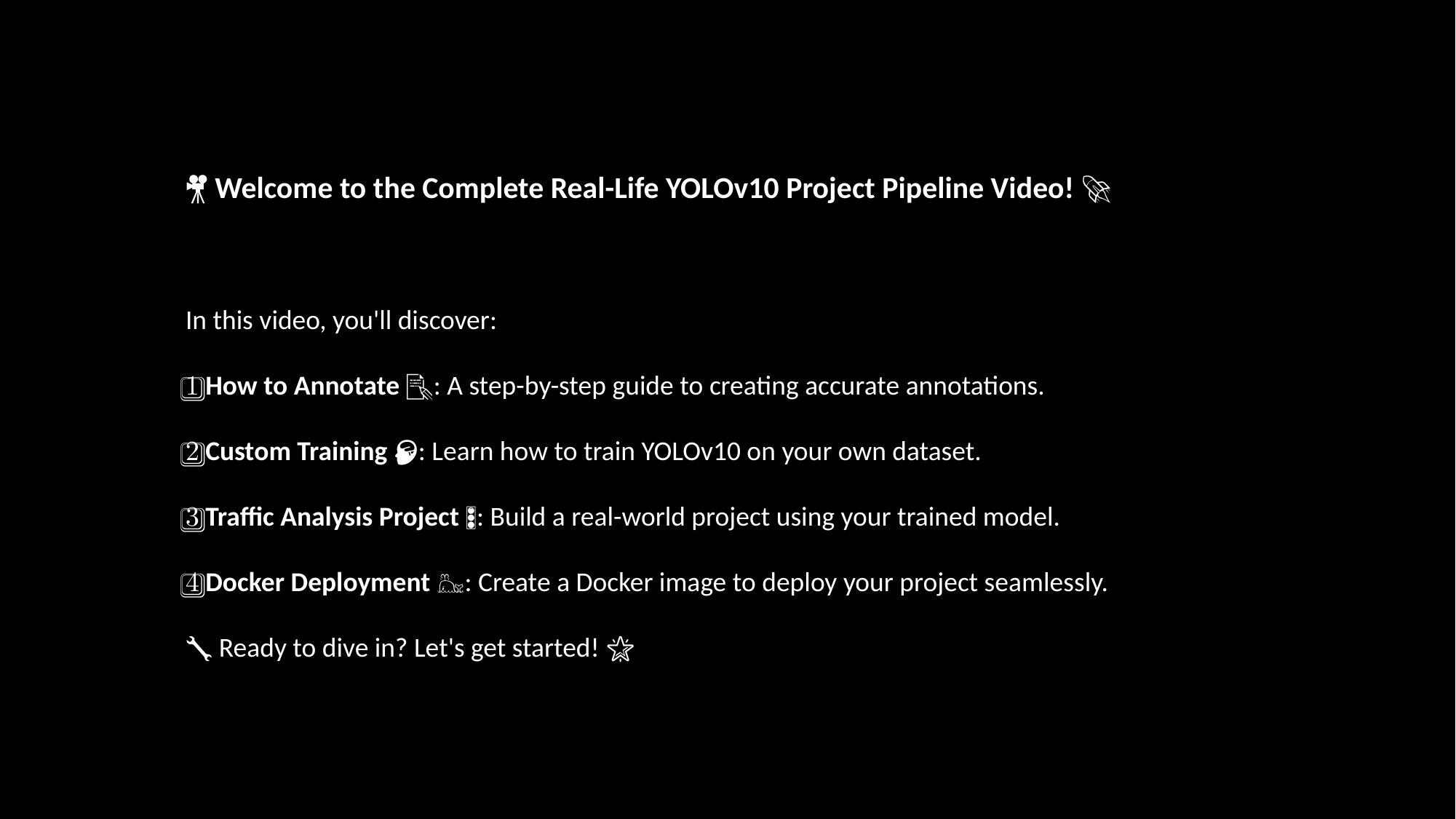

🎥 Welcome to the Complete Real-Life YOLOv10 Project Pipeline Video! 🚀

In this video, you'll discover:
1️⃣ How to Annotate 📝: A step-by-step guide to creating accurate annotations.
2️⃣ Custom Training 🧠: Learn how to train YOLOv10 on your own dataset.
3️⃣ Traffic Analysis Project 🚦: Build a real-world project using your trained model.
4️⃣ Docker Deployment 🐳: Create a Docker image to deploy your project seamlessly.
🔧 Ready to dive in? Let's get started! 🌟